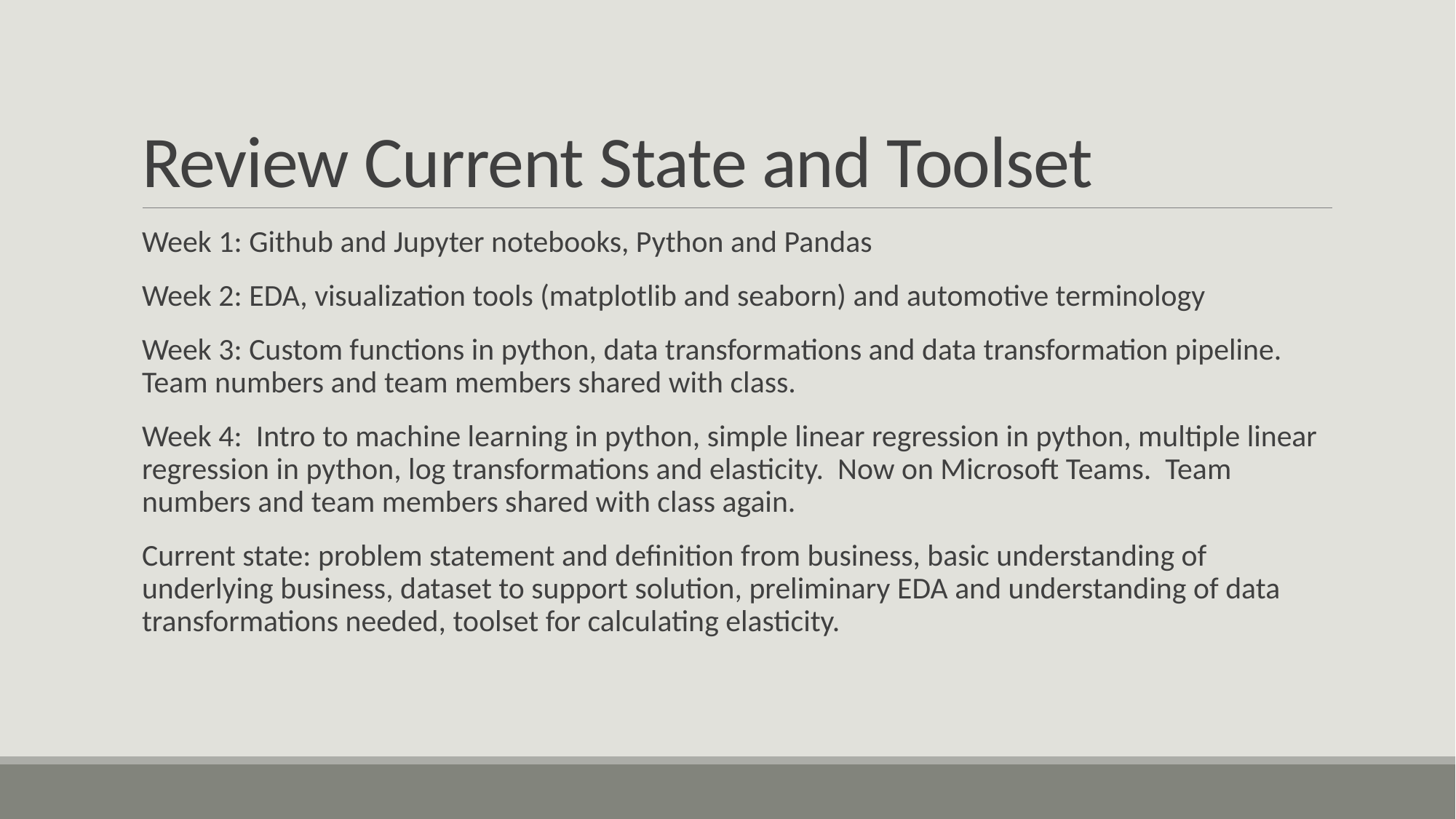

# Review Current State and Toolset
Week 1: Github and Jupyter notebooks, Python and Pandas
Week 2: EDA, visualization tools (matplotlib and seaborn) and automotive terminology
Week 3: Custom functions in python, data transformations and data transformation pipeline. Team numbers and team members shared with class.
Week 4:  Intro to machine learning in python, simple linear regression in python, multiple linear regression in python, log transformations and elasticity.  Now on Microsoft Teams.  Team numbers and team members shared with class again.
Current state: problem statement and definition from business, basic understanding of underlying business, dataset to support solution, preliminary EDA and understanding of data transformations needed, toolset for calculating elasticity.